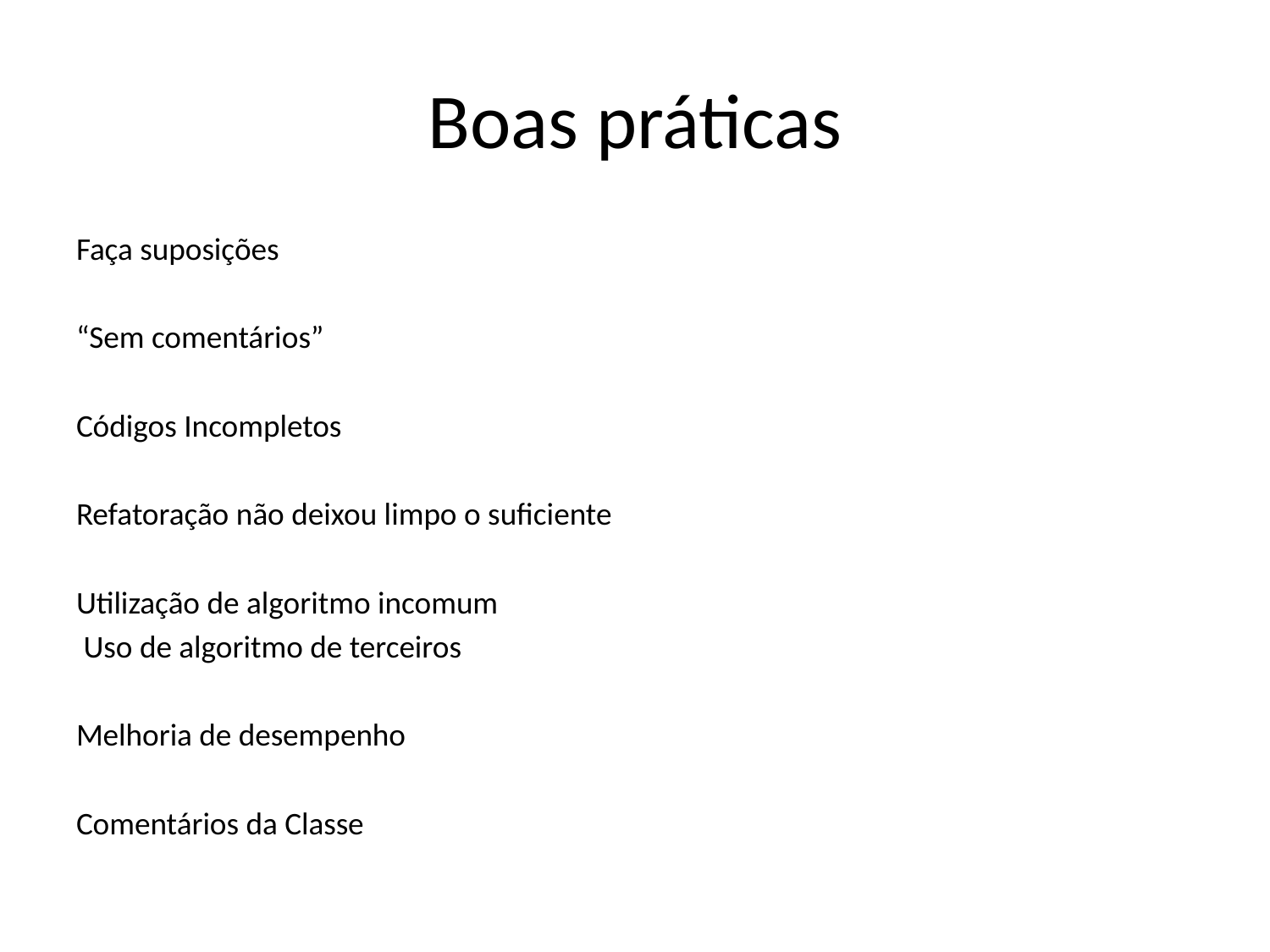

# Boas práticas
Faça suposições

“Sem comentários”

Códigos Incompletos

Refatoração não deixou limpo o suficiente

Utilização de algoritmo incomum
 Uso de algoritmo de terceiros

Melhoria de desempenho

Comentários da Classe